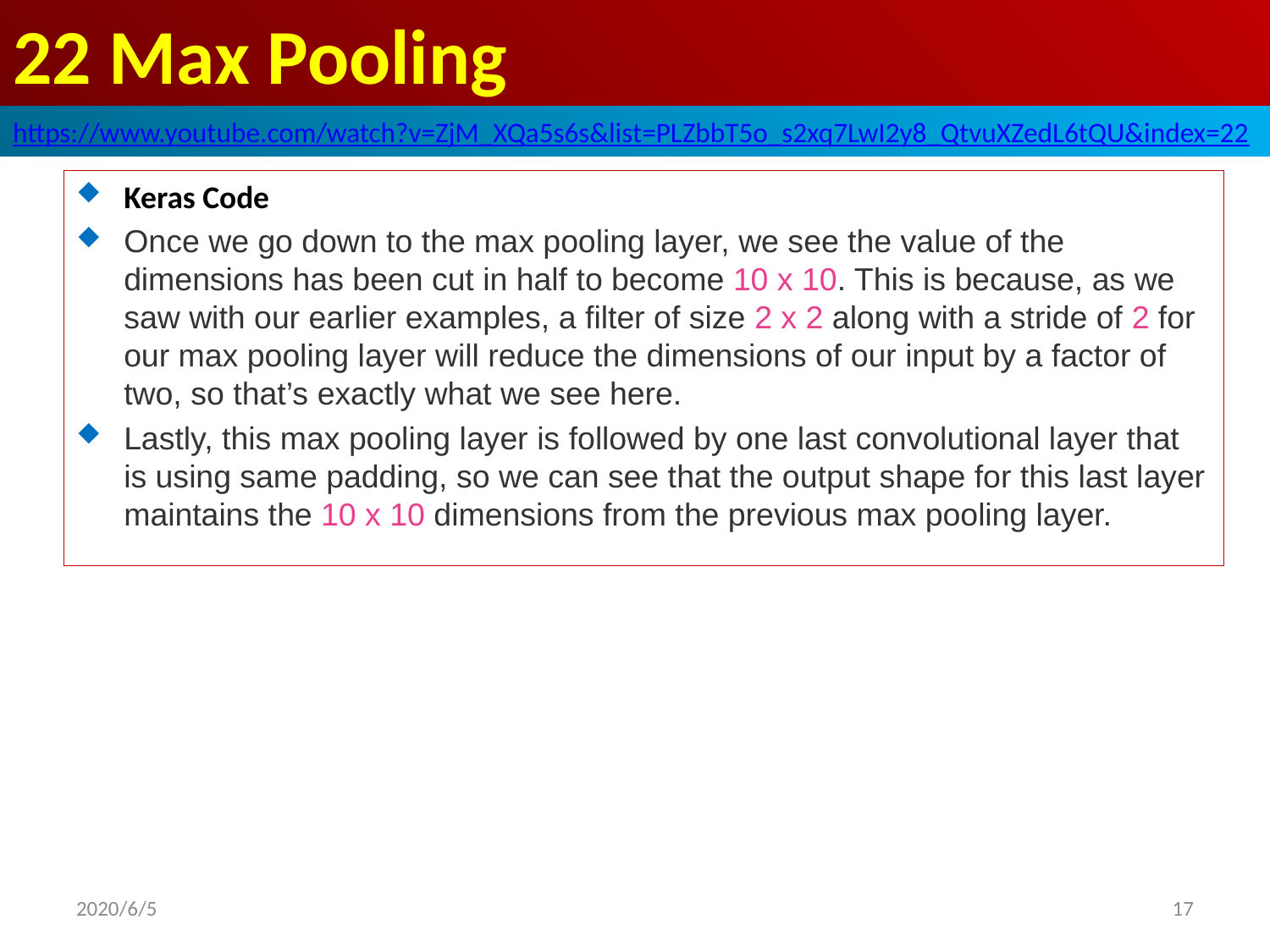

# 22 Max Pooling
https://www.youtube.com/watch?v=ZjM_XQa5s6s&list=PLZbbT5o_s2xq7LwI2y8_QtvuXZedL6tQU&index=22
Keras Code
Once we go down to the max pooling layer, we see the value of the dimensions has been cut in half to become 10 x 10. This is because, as we saw with our earlier examples, a filter of size 2 x 2 along with a stride of 2 for our max pooling layer will reduce the dimensions of our input by a factor of two, so that’s exactly what we see here.
Lastly, this max pooling layer is followed by one last convolutional layer that is using same padding, so we can see that the output shape for this last layer maintains the 10 x 10 dimensions from the previous max pooling layer.

2020/6/5
17